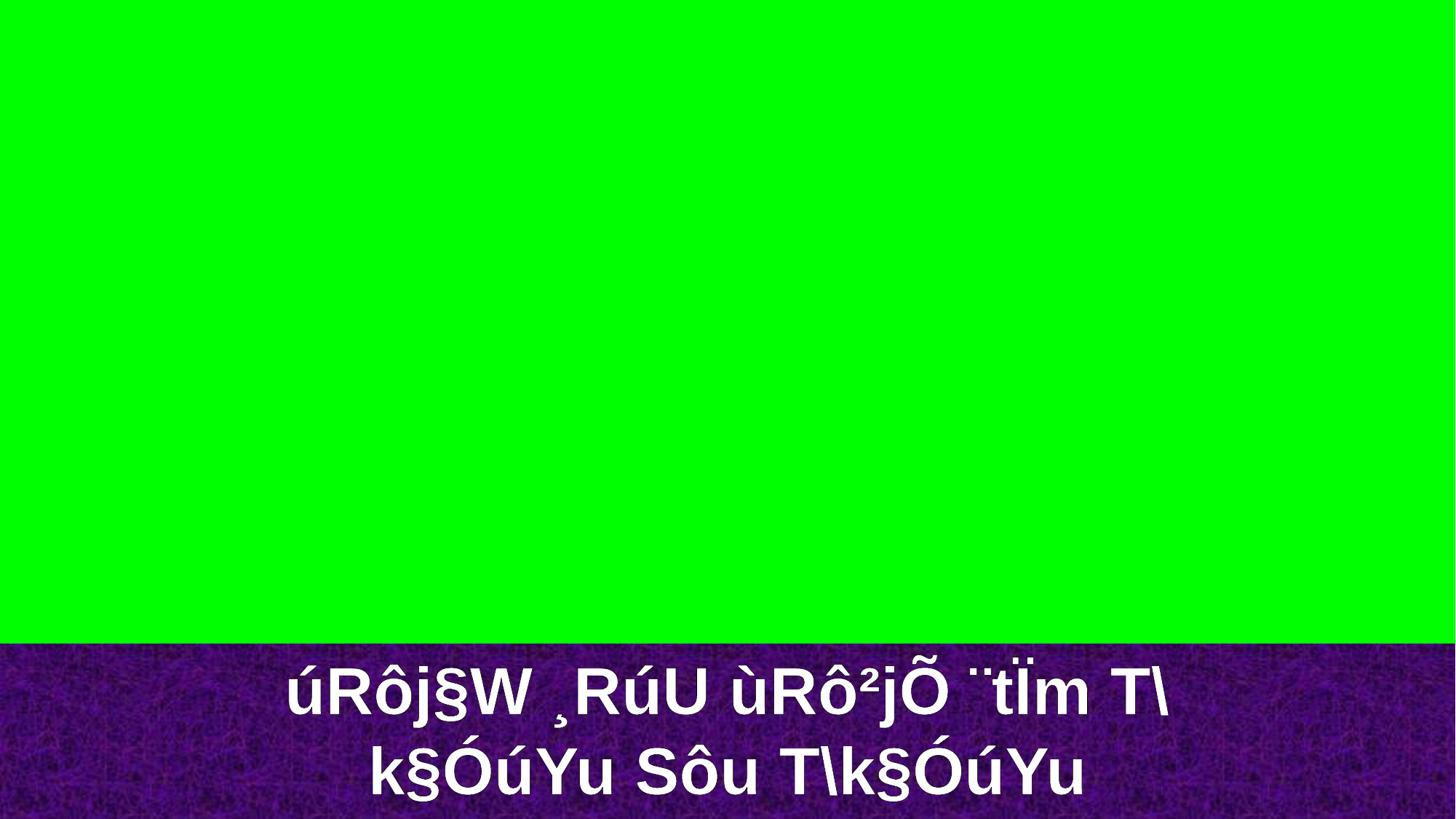

úRôj§W ¸RúU ùRô²jÕ ¨tÏm T\k§ÓúYu Sôu T\k§ÓúYu